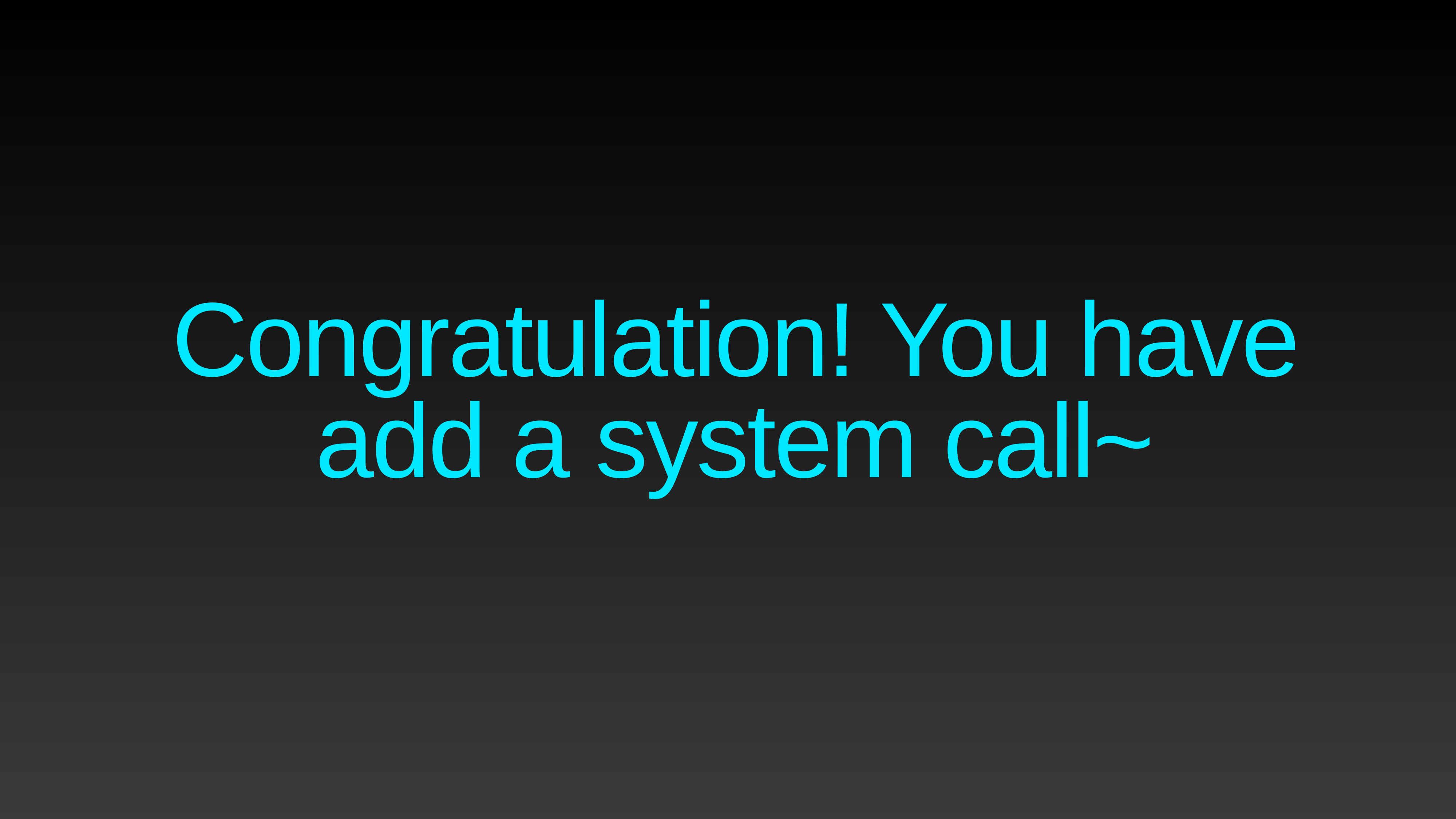

# Congratulation! You have add a system call~